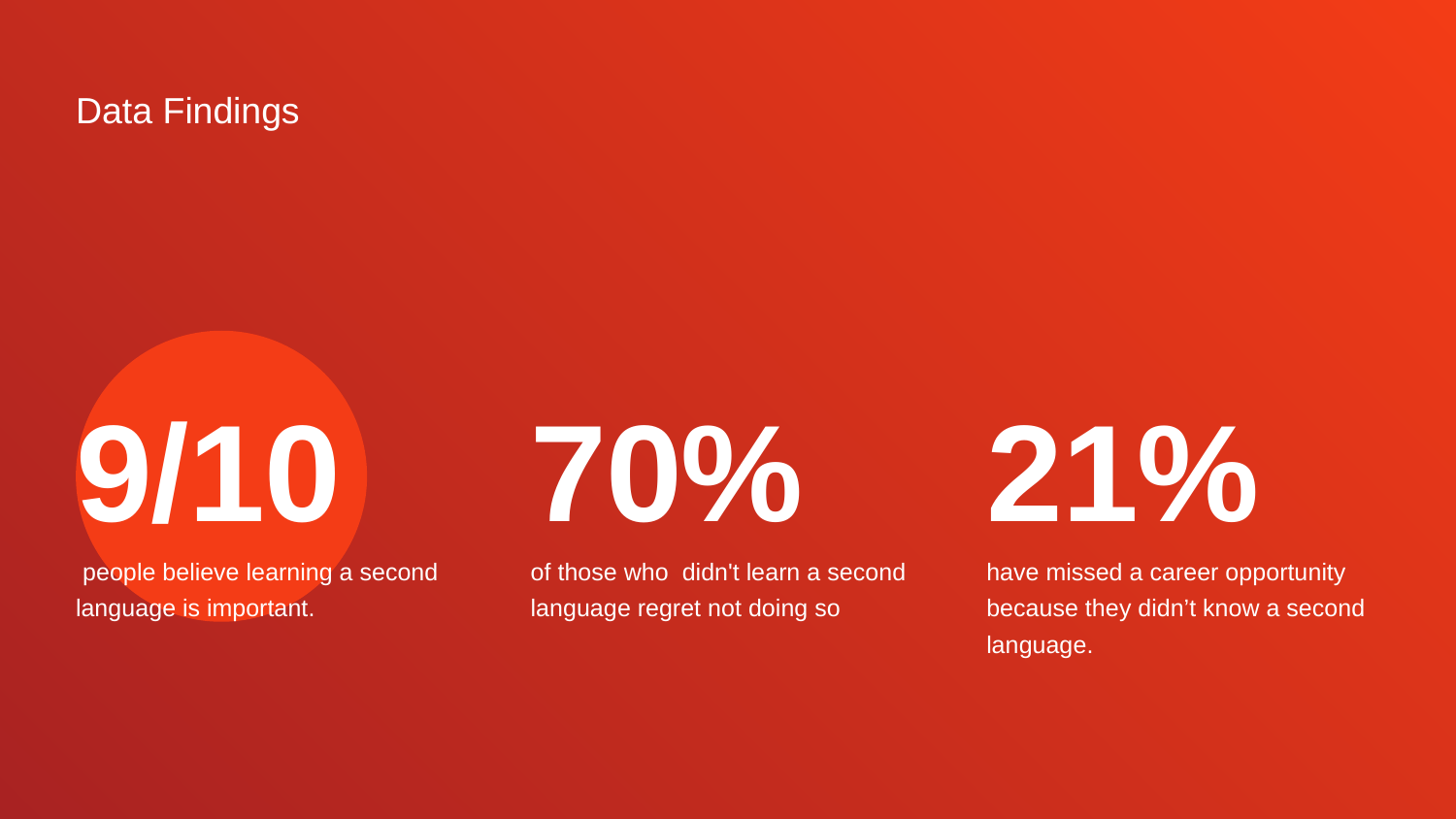

Data Findings

9/10
70%
21%
 people believe learning a second language is important.
of those who  didn't learn a second language regret not doing so
have missed a career opportunity because they didn’t know a second language.